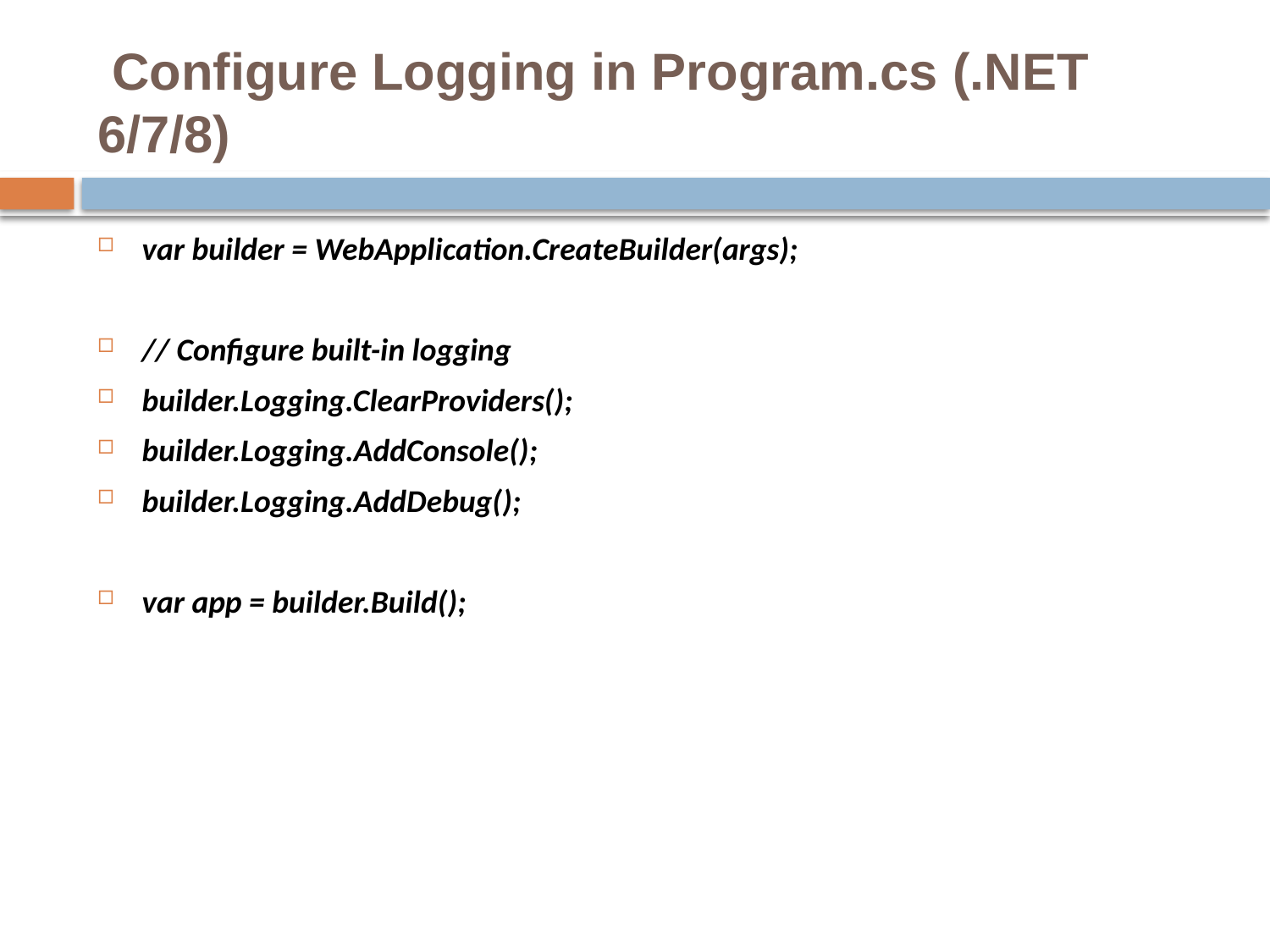

# Configure Logging in Program.cs (.NET 6/7/8)
var builder = WebApplication.CreateBuilder(args);

// Configure built-in logging
builder.Logging.ClearProviders();
builder.Logging.AddConsole();
builder.Logging.AddDebug();

var app = builder.Build();